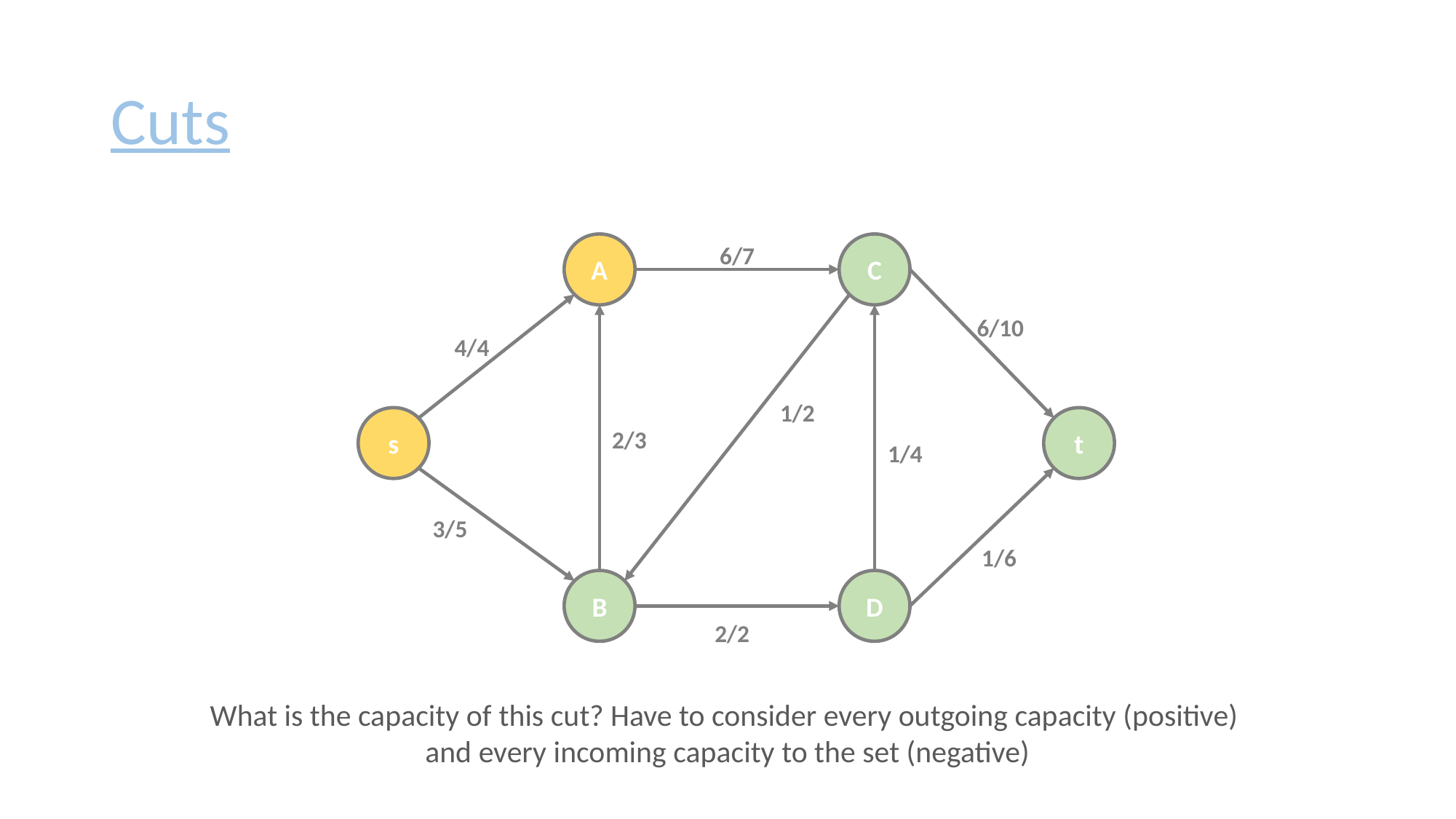

# Cuts
A
C
6/7
6/10
4/4
1/2
s
t
2/3
1/4
3/5
1/6
B
D
2/2
What is the capacity of this cut? Have to consider every outgoing capacity (positive)
and every incoming capacity to the set (negative)